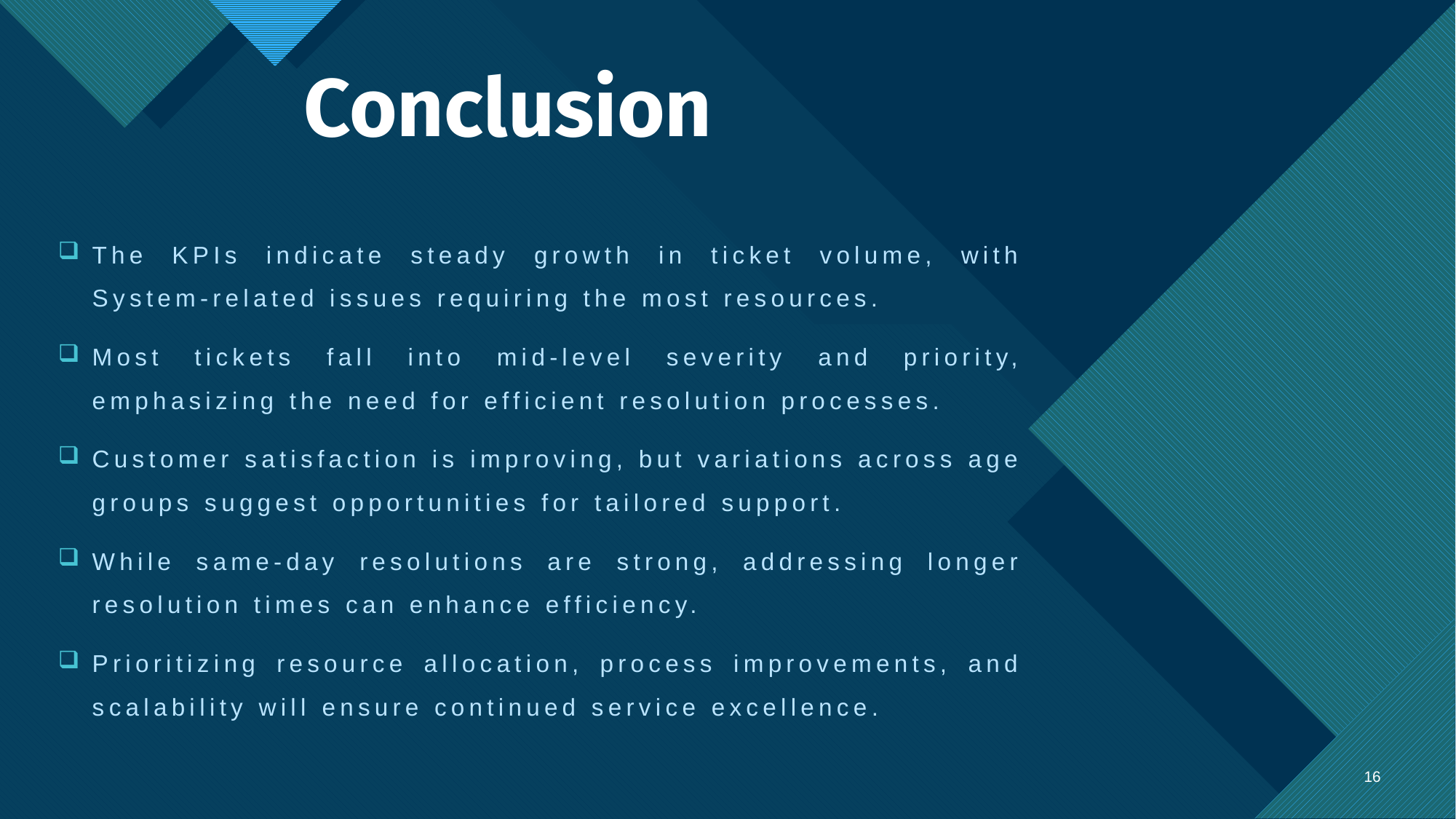

# Conclusion
The KPIs indicate steady growth in ticket volume, with System-related issues requiring the most resources.
Most tickets fall into mid-level severity and priority, emphasizing the need for efficient resolution processes.
Customer satisfaction is improving, but variations across age groups suggest opportunities for tailored support.
While same-day resolutions are strong, addressing longer resolution times can enhance efficiency.
Prioritizing resource allocation, process improvements, and scalability will ensure continued service excellence.
16